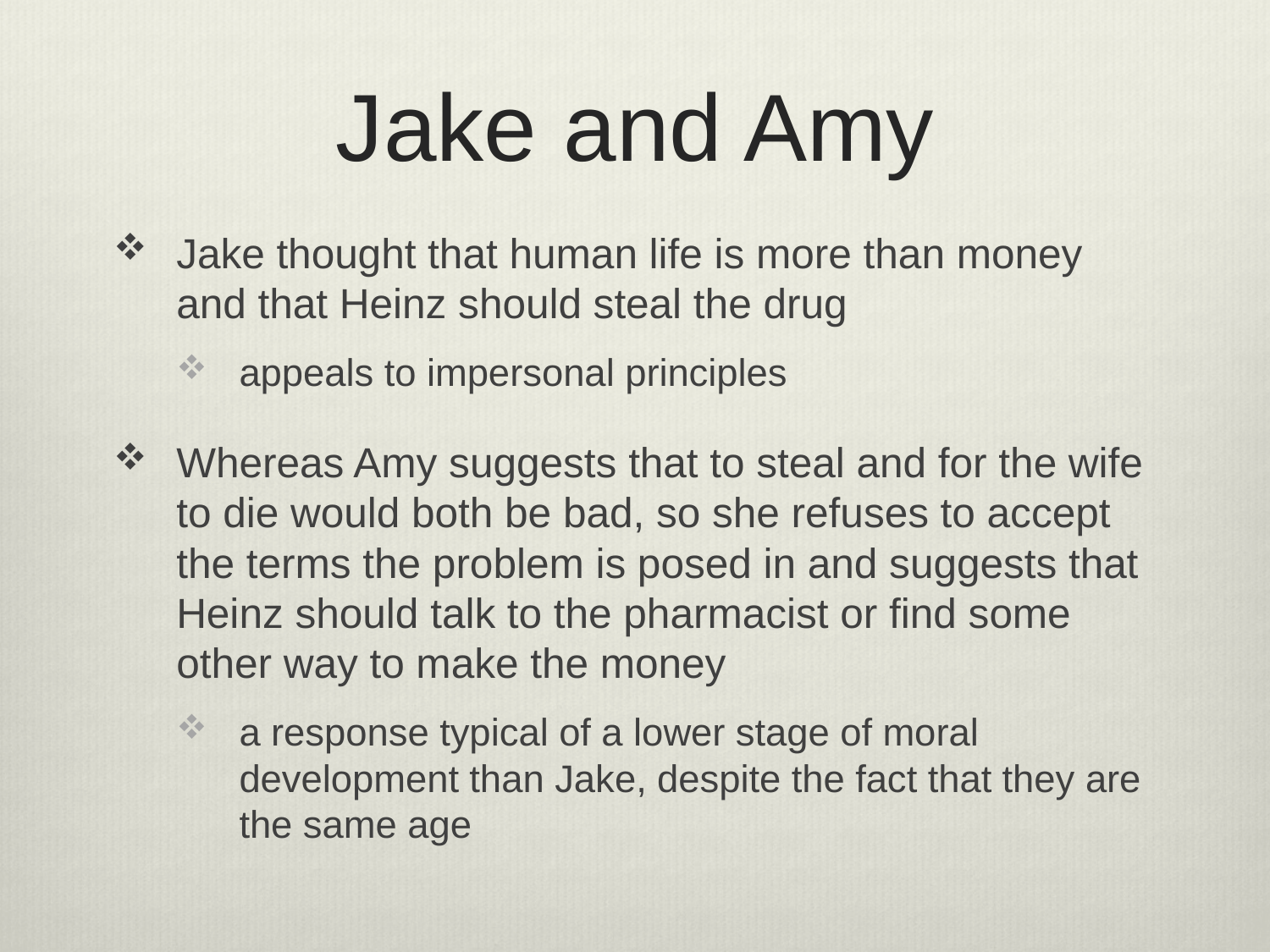

# Jake and Amy
Jake thought that human life is more than money and that Heinz should steal the drug
appeals to impersonal principles
Whereas Amy suggests that to steal and for the wife to die would both be bad, so she refuses to accept the terms the problem is posed in and suggests that Heinz should talk to the pharmacist or find some other way to make the money
a response typical of a lower stage of moral development than Jake, despite the fact that they are the same age